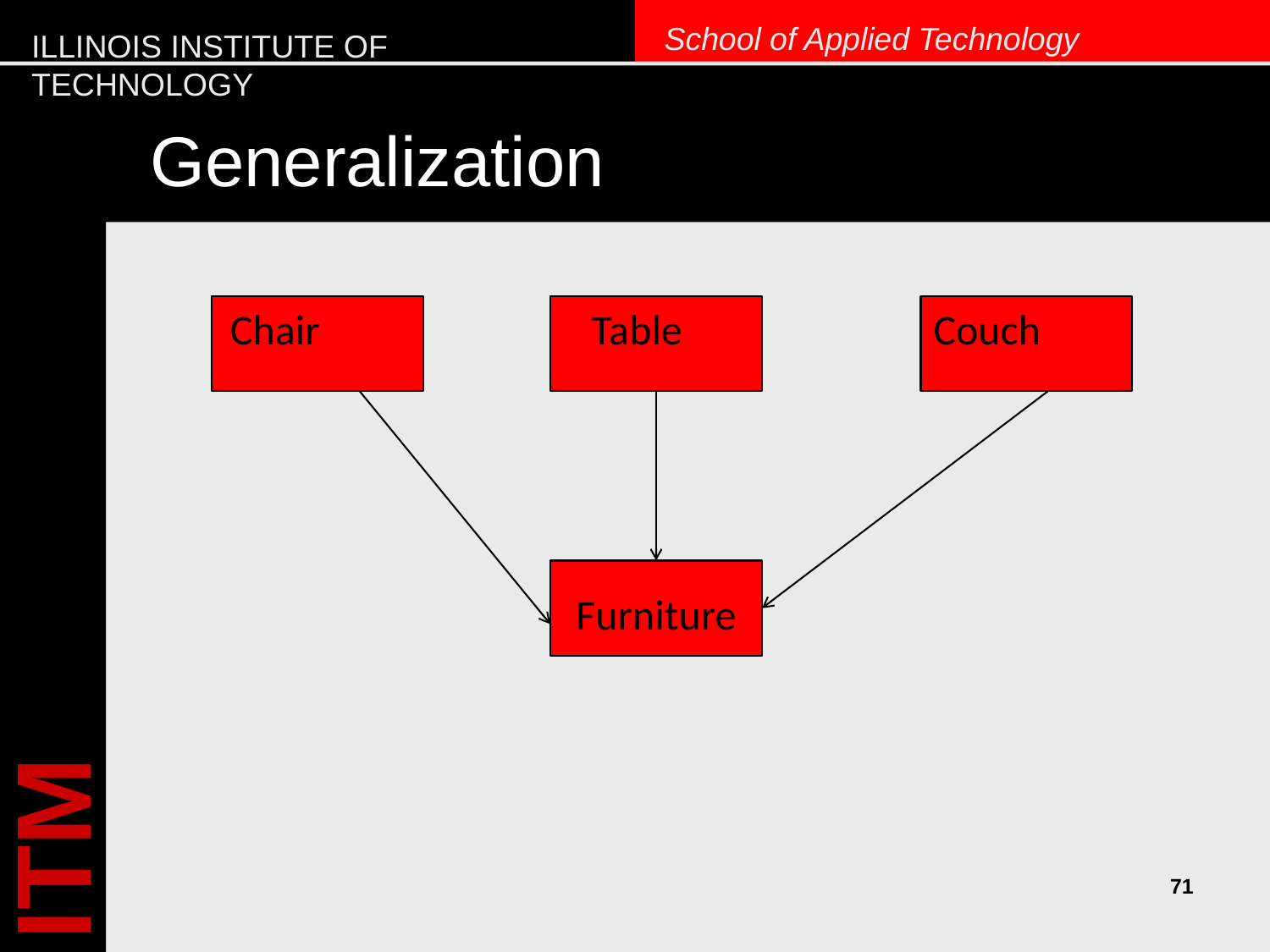

# Generalization

Chair
   Table
Couch

Furniture
71